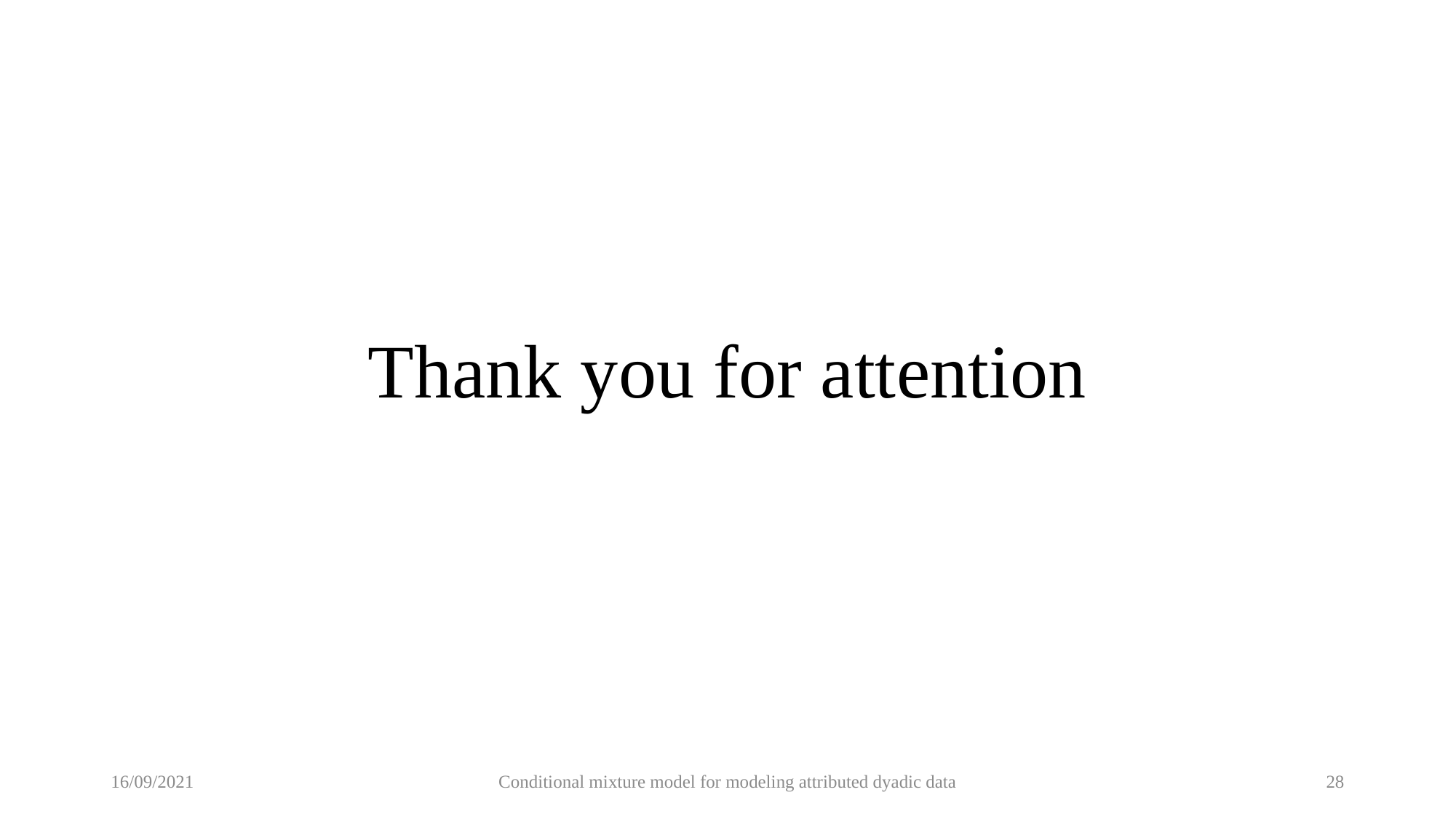

# Thank you for attention
16/09/2021
Conditional mixture model for modeling attributed dyadic data
28